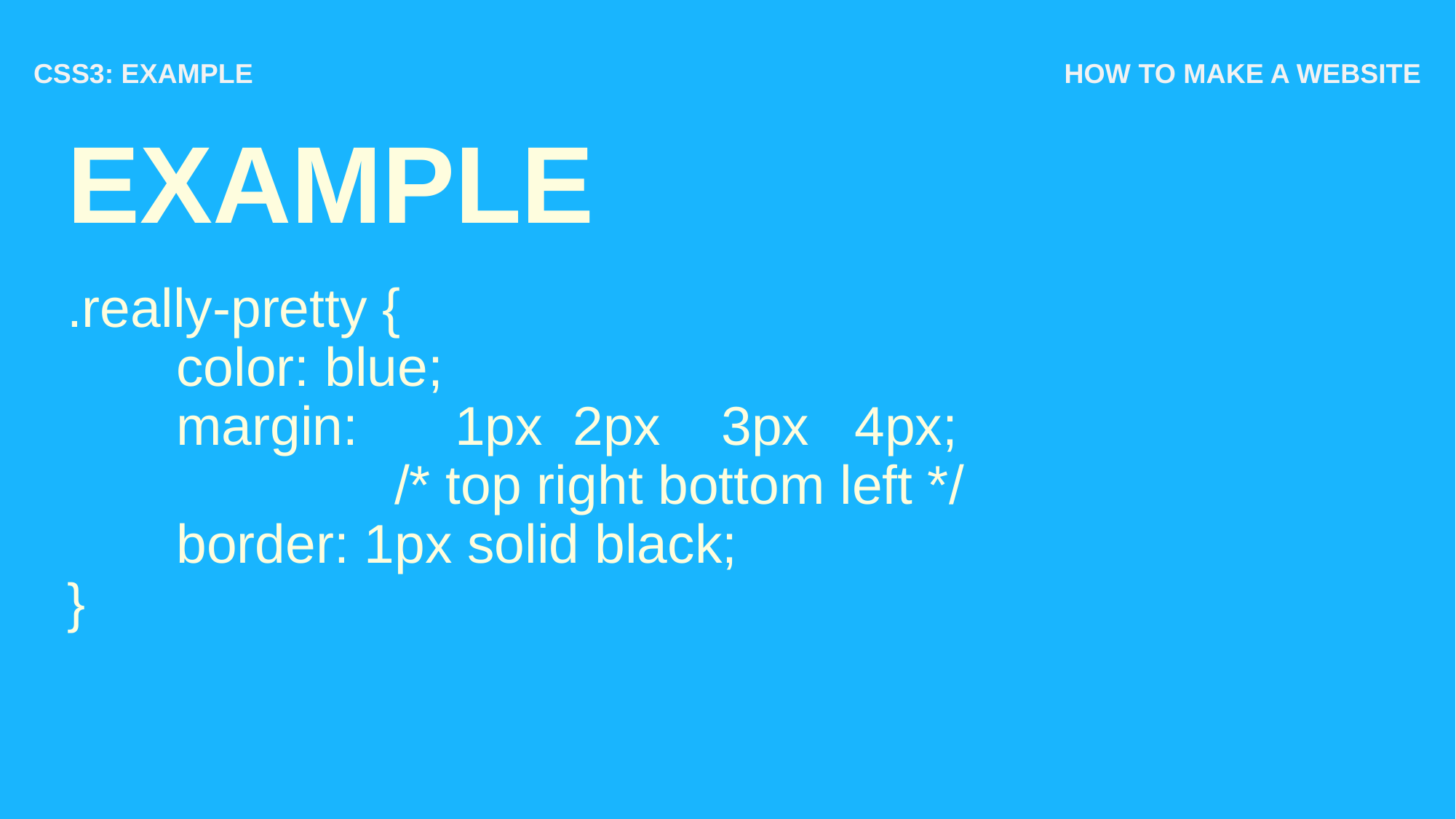

CSS3: EXAMPLE
HOW TO MAKE A WEBSITE
# EXAMPLE
.really-pretty {
	color: blue;
	margin: 	    1px  2px    3px   4px;
			/* top right bottom left */
	border: 1px solid black;
}